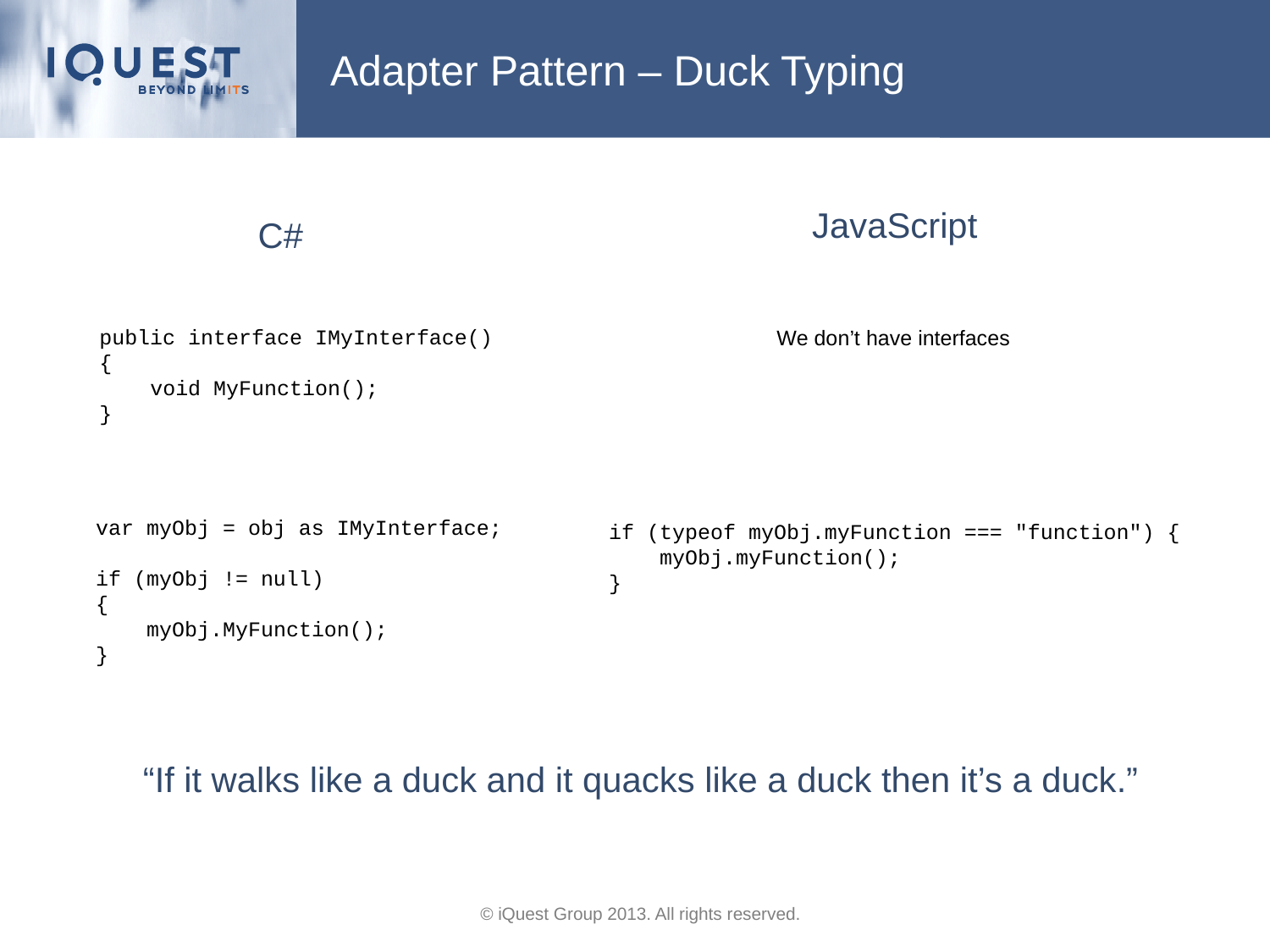

# Adapter Pattern – Duck Typing
JavaScript
C#
public interface IMyInterface()
{
    void MyFunction();
}
We don’t have interfaces
var myObj = obj as IMyInterface;

if (myObj != null)
{
    myObj.MyFunction();
}
if (typeof myObj.myFunction === "function") {
    myObj.myFunction();
}
“If it walks like a duck and it quacks like a duck then it’s a duck.”
© iQuest Group 2013. All rights reserved.